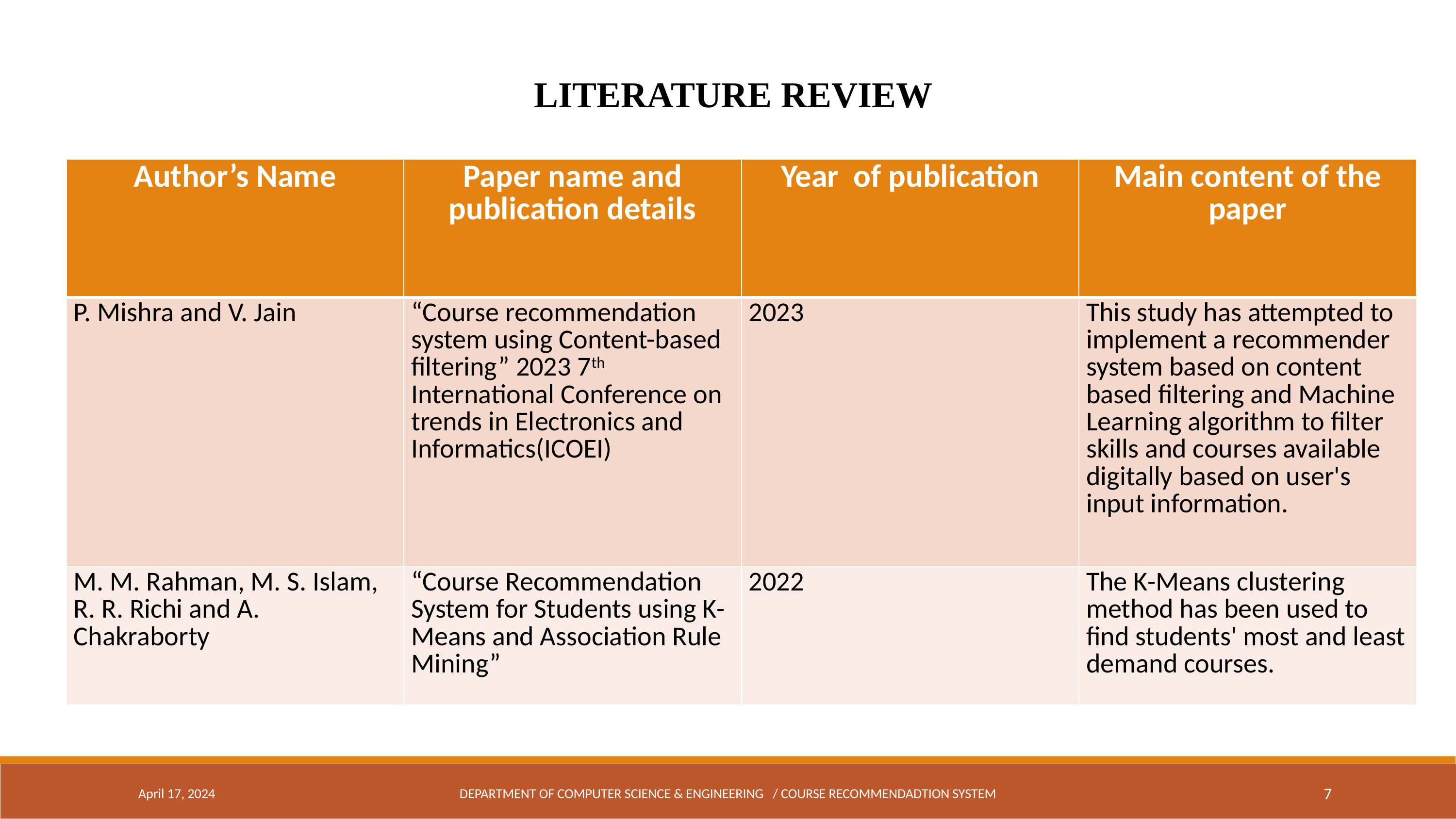

LITERATURE REVIEW
| Author’s Name | Paper name and publication details | Year of publication | Main content of the paper |
| --- | --- | --- | --- |
| P. Mishra and V. Jain | “Course recommendation system using Content-based filtering” 2023 7th International Conference on trends in Electronics and Informatics(ICOEI) | 2023 | This study has attempted to implement a recommender system based on content based filtering and Machine Learning algorithm to filter skills and courses available digitally based on user's input information. |
| M. M. Rahman, M. S. Islam, R. R. Richi and A. Chakraborty | “Course Recommendation System for Students using K-Means and Association Rule Mining” | 2022 | The K-Means clustering method has been used to find students' most and least demand courses. |
April 17, 2024
DEPARTMENT OF COMPUTER SCIENCE & ENGINEERING   / COURSE RECOMMENDADTION SYSTEM
7